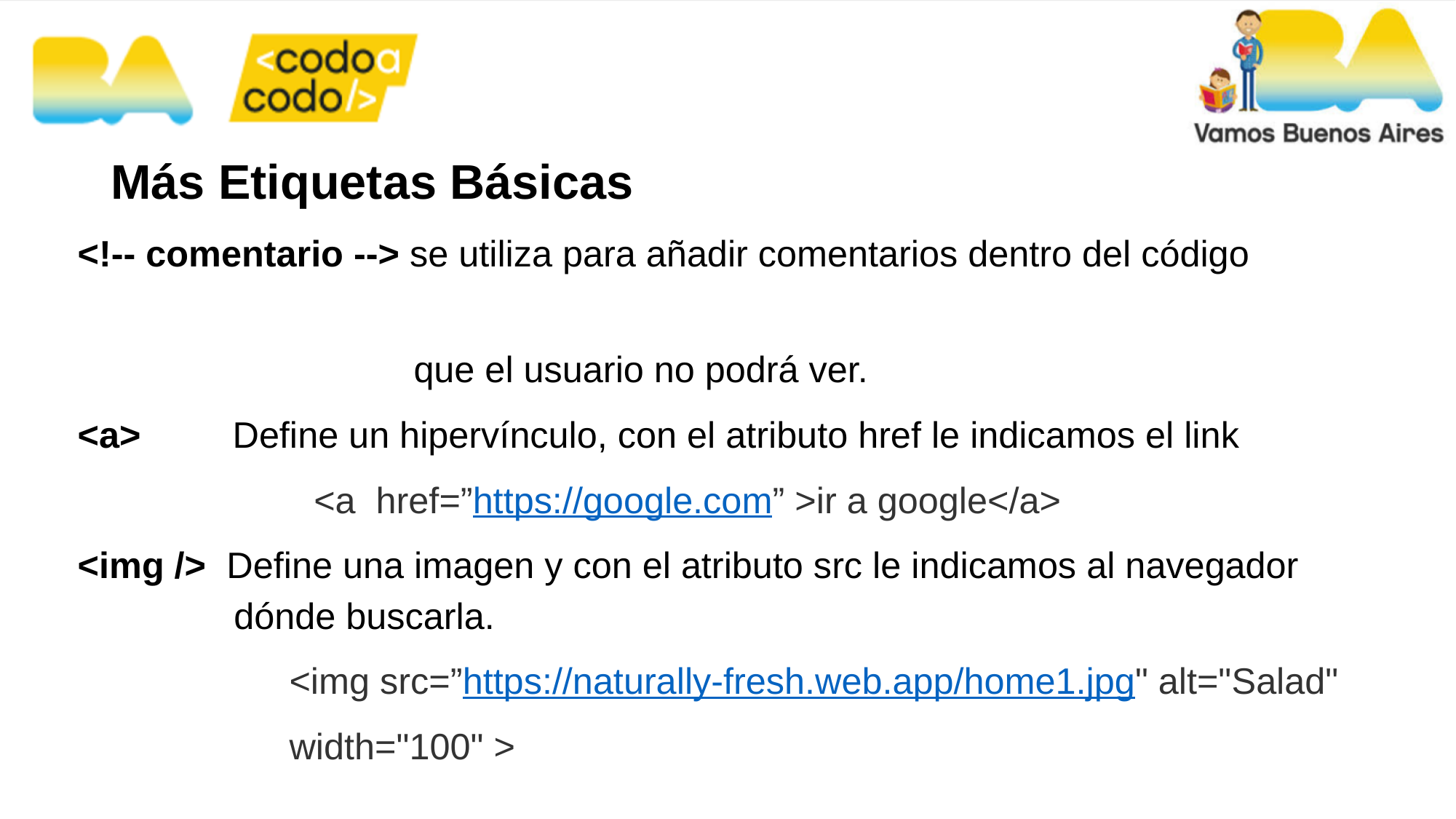

# Más Etiquetas Básicas
<!-- comentario --> se utiliza para añadir comentarios dentro del código
                                 que el usuario no podrá ver.
<a>         Define un hipervínculo, con el atributo href le indicamos el link
                  <a  href=”https://google.com” >ir a google</a>
<img />  Define una imagen y con el atributo src le indicamos al navegador dónde buscarla.
<img src=”https://naturally-fresh.web.app/home1.jpg" alt="Salad"
width="100" >